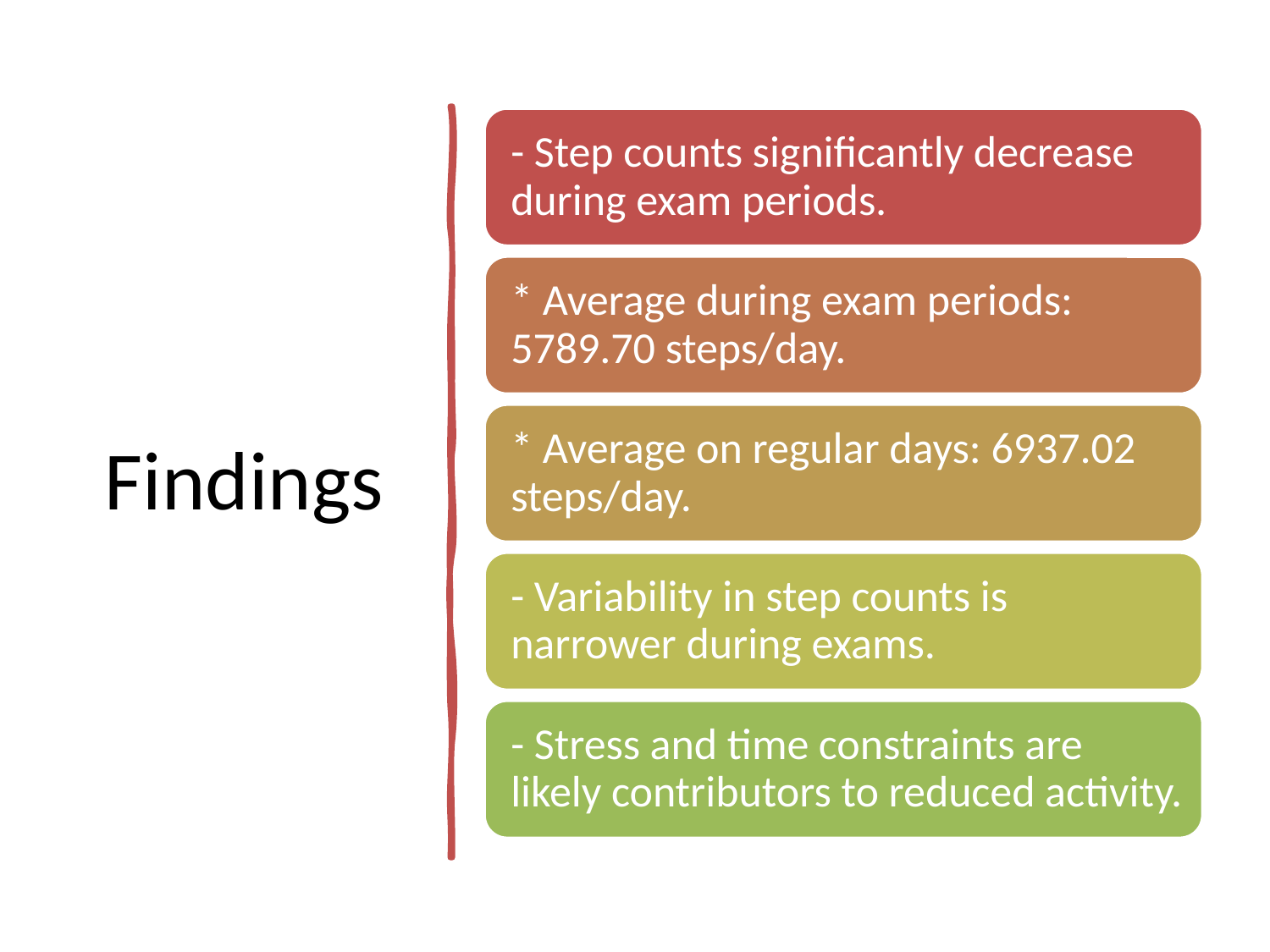

- Step counts significantly decrease during exam periods.
* Average during exam periods: 5789.70 steps/day.
* Average on regular days: 6937.02 steps/day.
- Variability in step counts is narrower during exams.
- Stress and time constraints are likely contributors to reduced activity.
# Findings